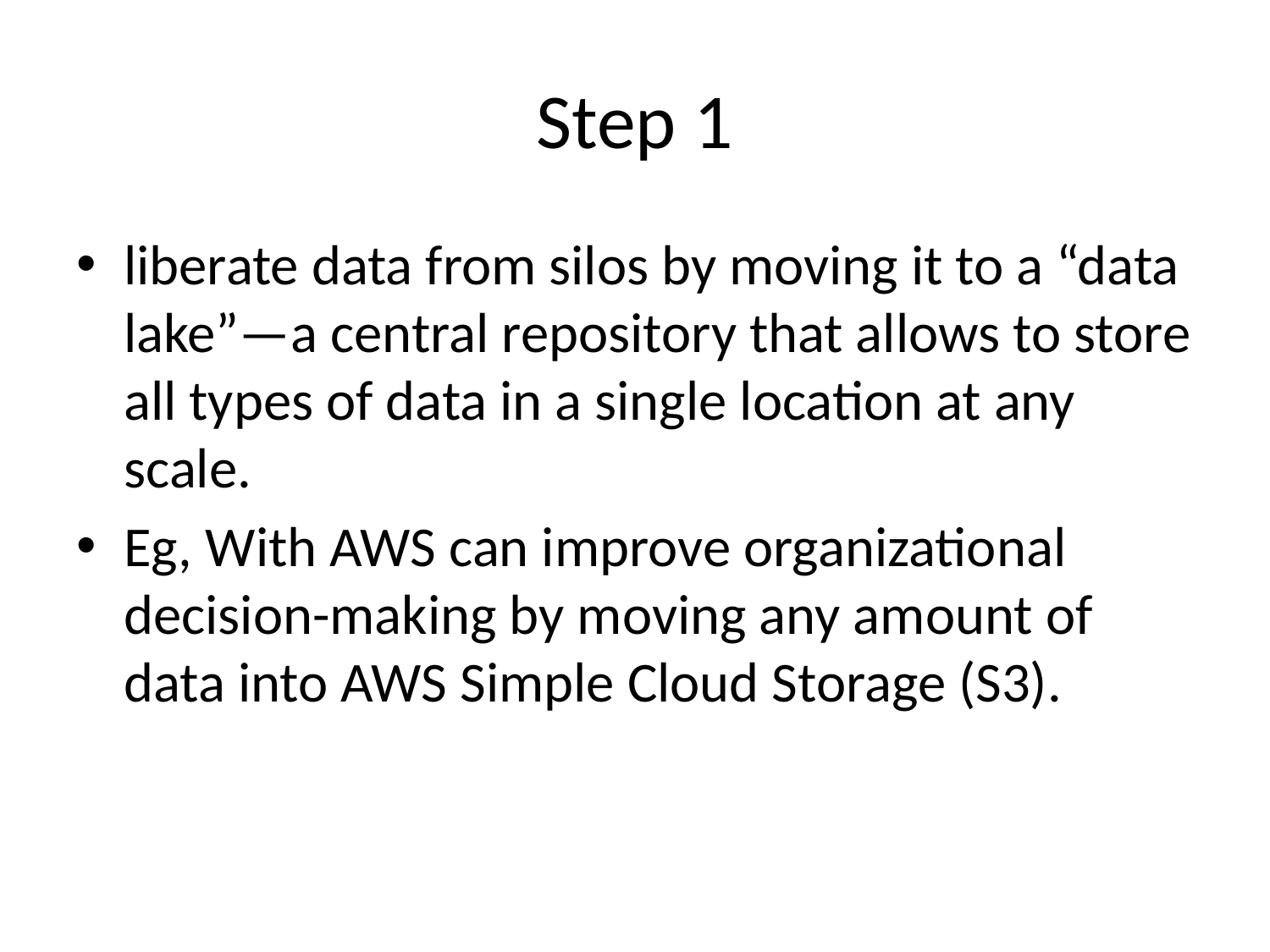

# Step 1
liberate data from silos by moving it to a “data lake”—a central repository that allows to store all types of data in a single location at any scale.
Eg, With AWS can improve organizational decision-making by moving any amount of data into AWS Simple Cloud Storage (S3).